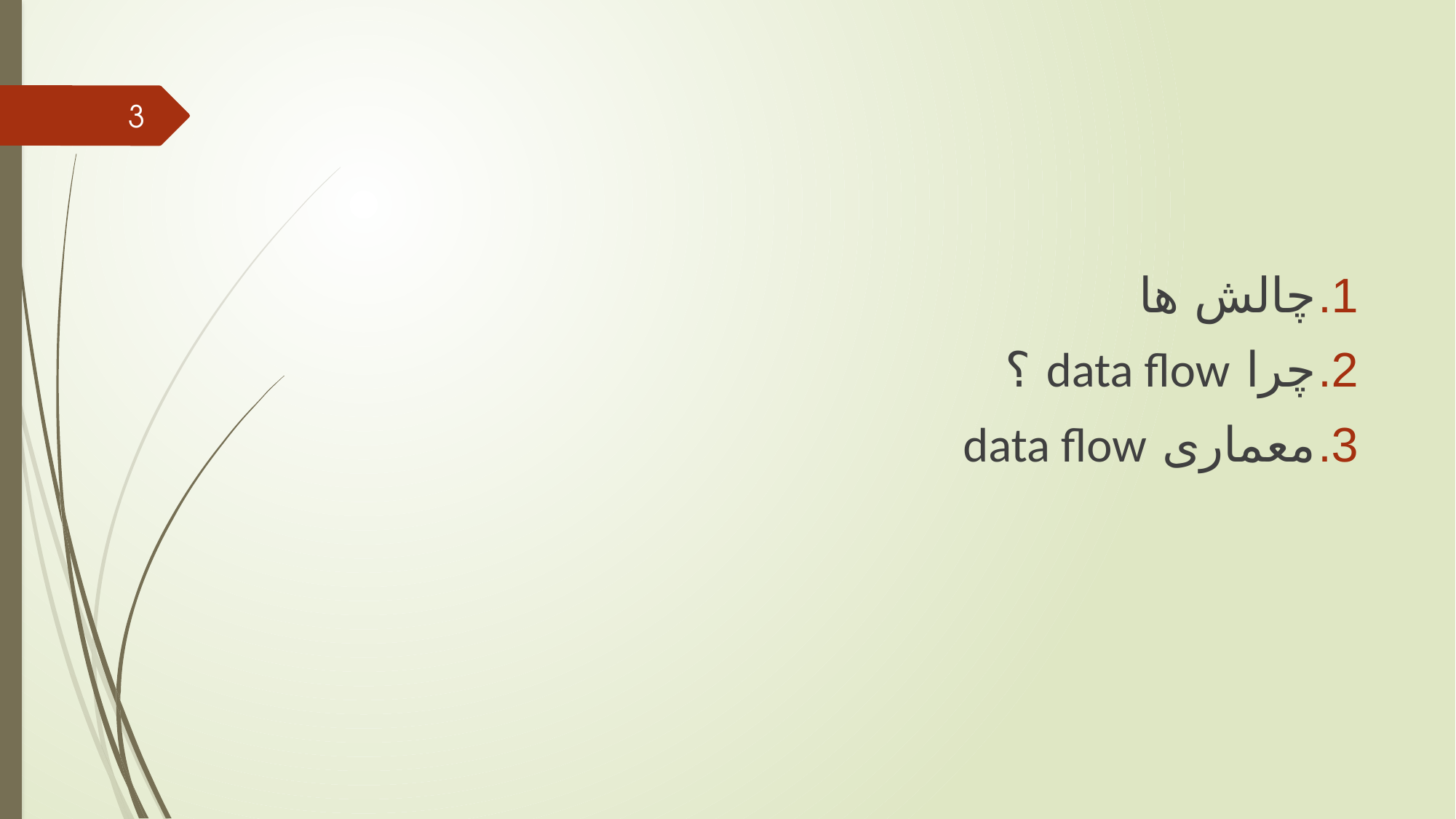

#
3
چالش ها
چرا data flow ؟
معماری data flow